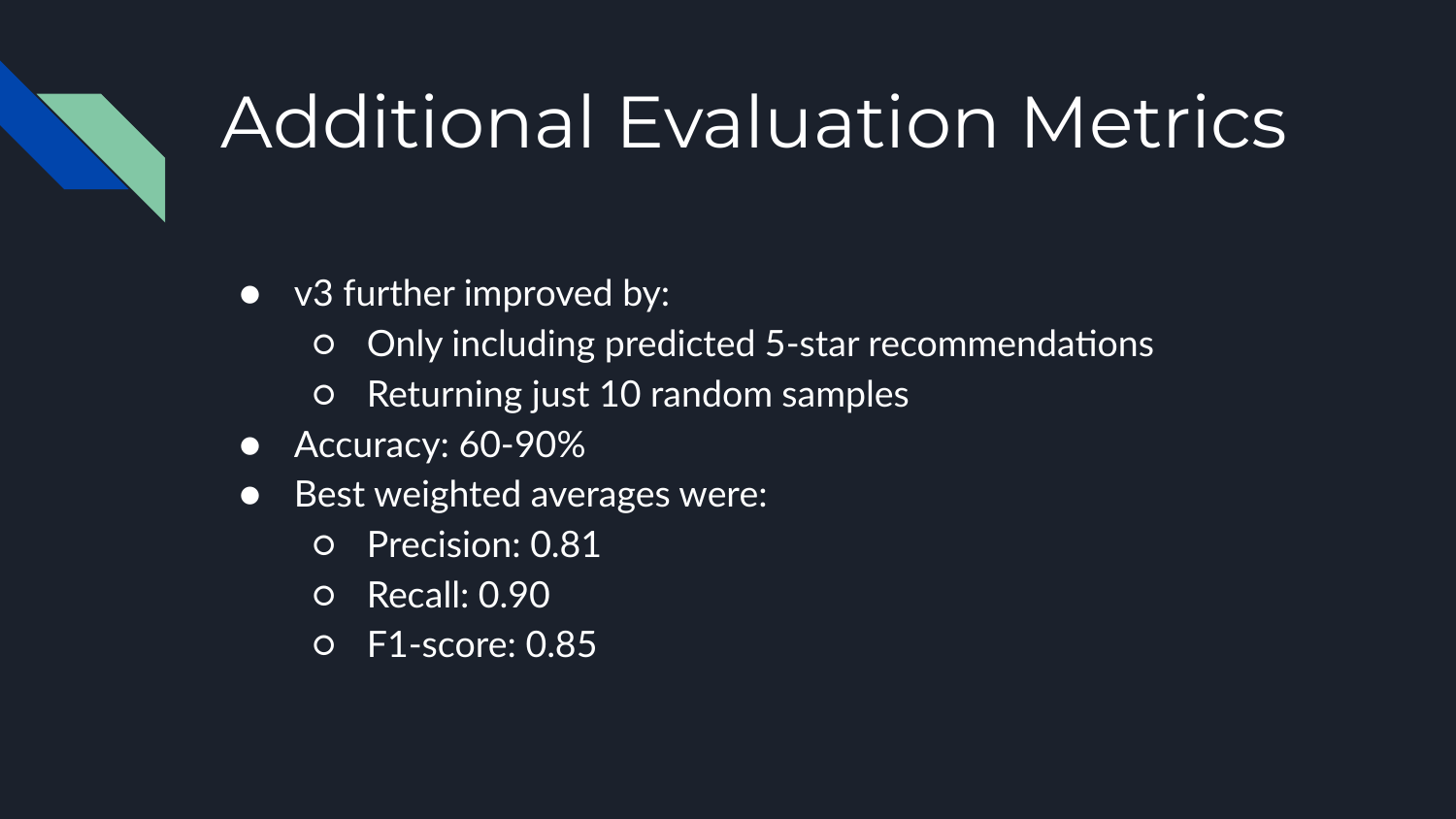

# Additional Evaluation Metrics
v3 further improved by:
Only including predicted 5-star recommendations
Returning just 10 random samples
Accuracy: 60-90%
Best weighted averages were:
Precision: 0.81
Recall: 0.90
F1-score: 0.85